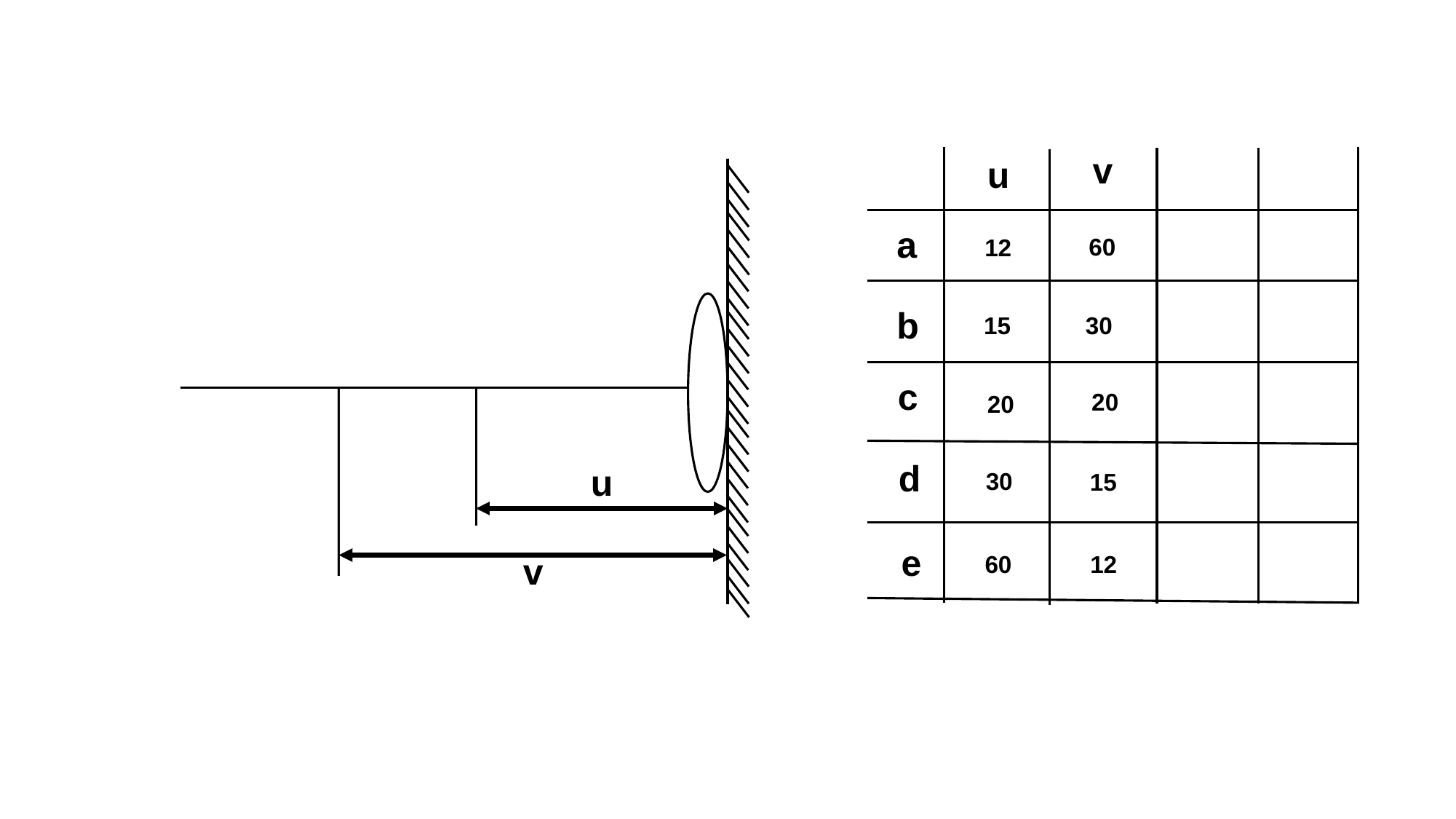

v
u
a
60
12

b
15
30
c
20
20
d
u
30
15
e
v
12
60